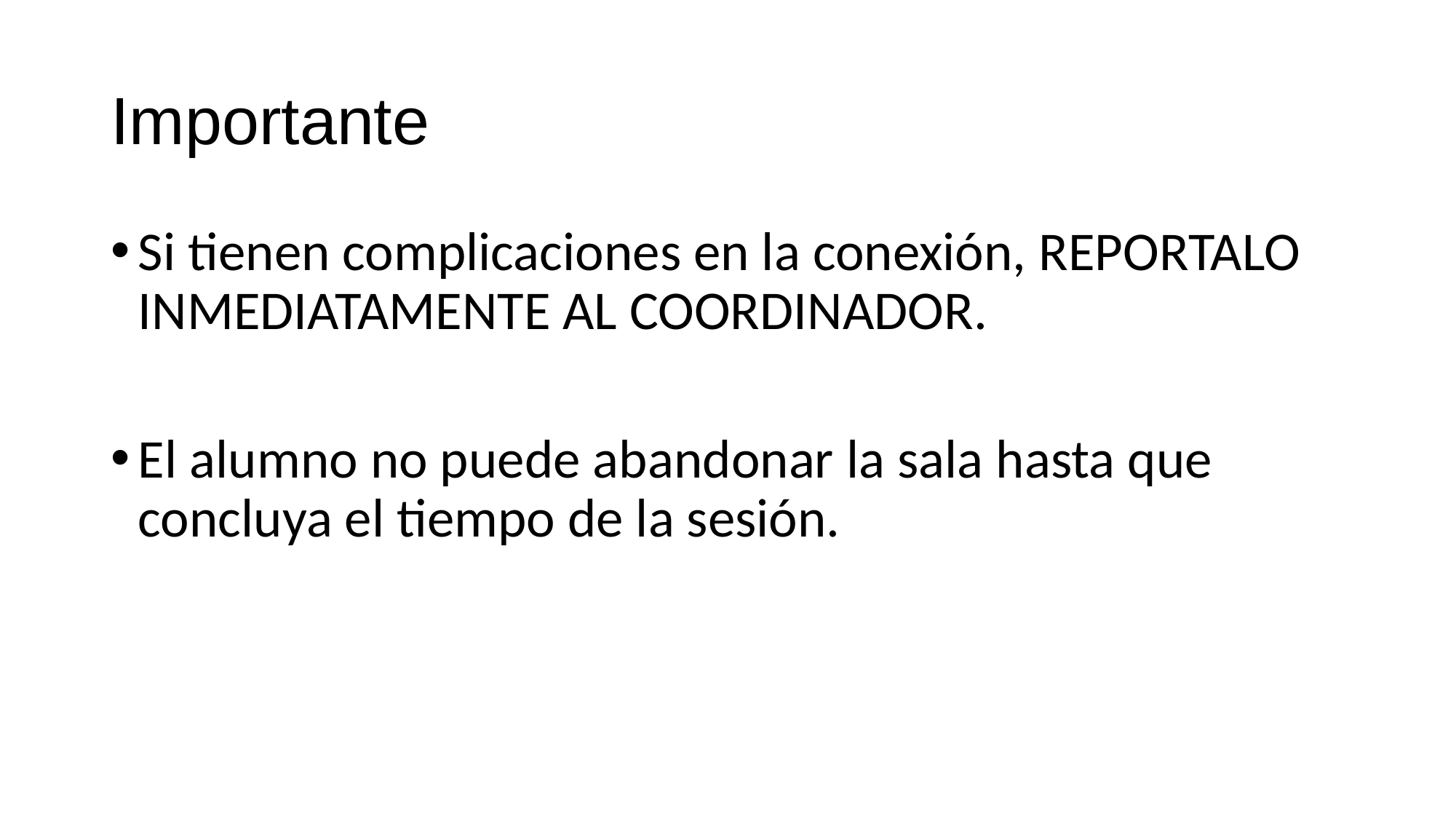

# Importante
Si tienen complicaciones en la conexión, REPORTALO INMEDIATAMENTE AL COORDINADOR.

El alumno no puede abandonar la sala hasta que concluya el tiempo de la sesión.